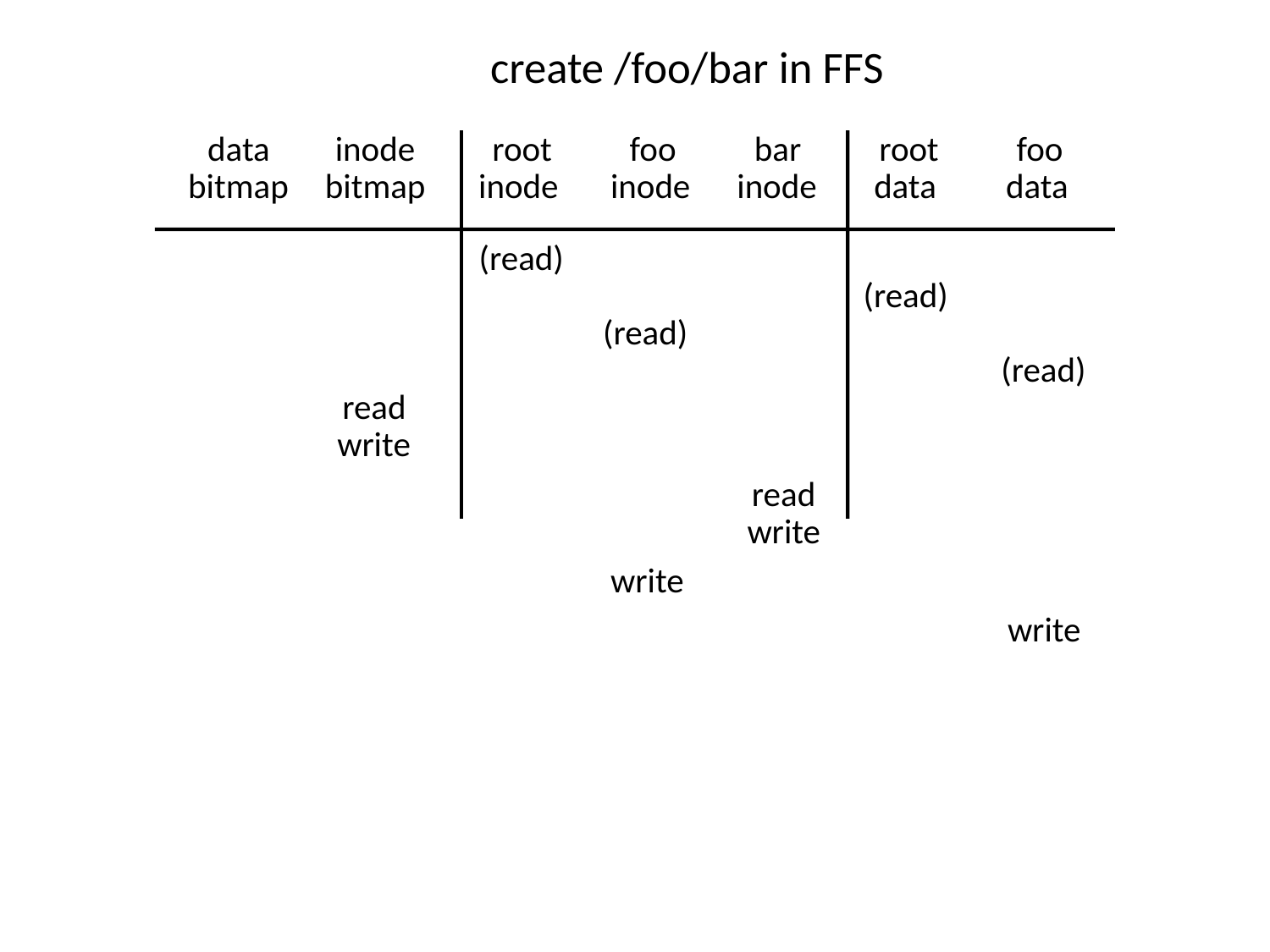

create /foo/bar in FFS
data
inode
root
foo
bar
root
foo

bitmap
bitmap
inode
inode
inode
data
data

(read)
(read)
(read)
(read)
read
write
read
write
write
write